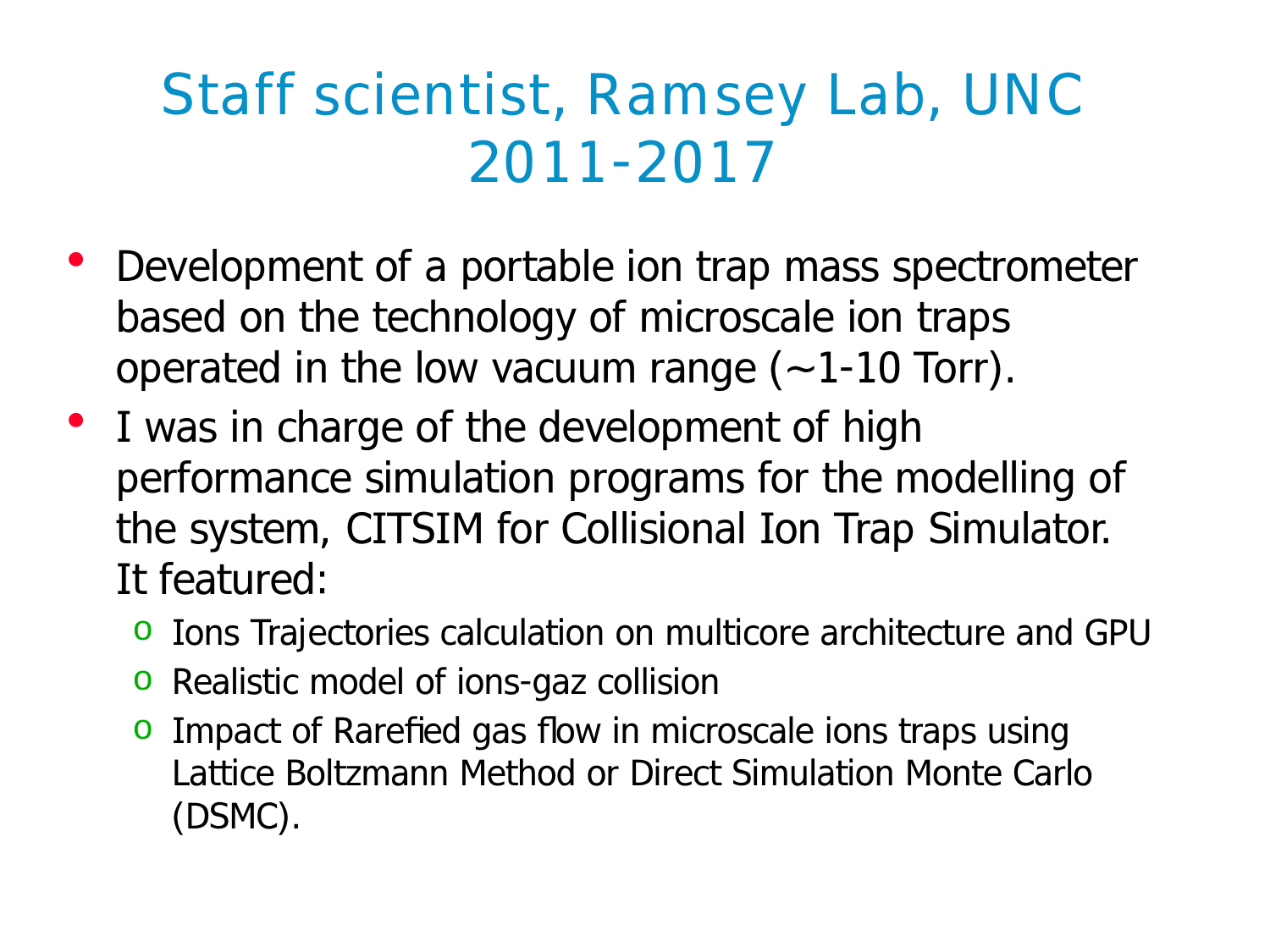

Staff scientist, Ramsey Lab, UNC
2011-2017
Development of a portable ion trap mass spectrometer based on the technology of microscale ion traps operated in the low vacuum range (~1-10 Torr).
I was in charge of the development of high performance simulation programs for the modelling of the system, CITSIM for Collisional Ion Trap Simulator. It featured:
Ions Trajectories calculation on multicore architecture and GPU
Realistic model of ions-gaz collision
Impact of Rarefied gas flow in microscale ions traps using Lattice Boltzmann Method or Direct Simulation Monte Carlo (DSMC).